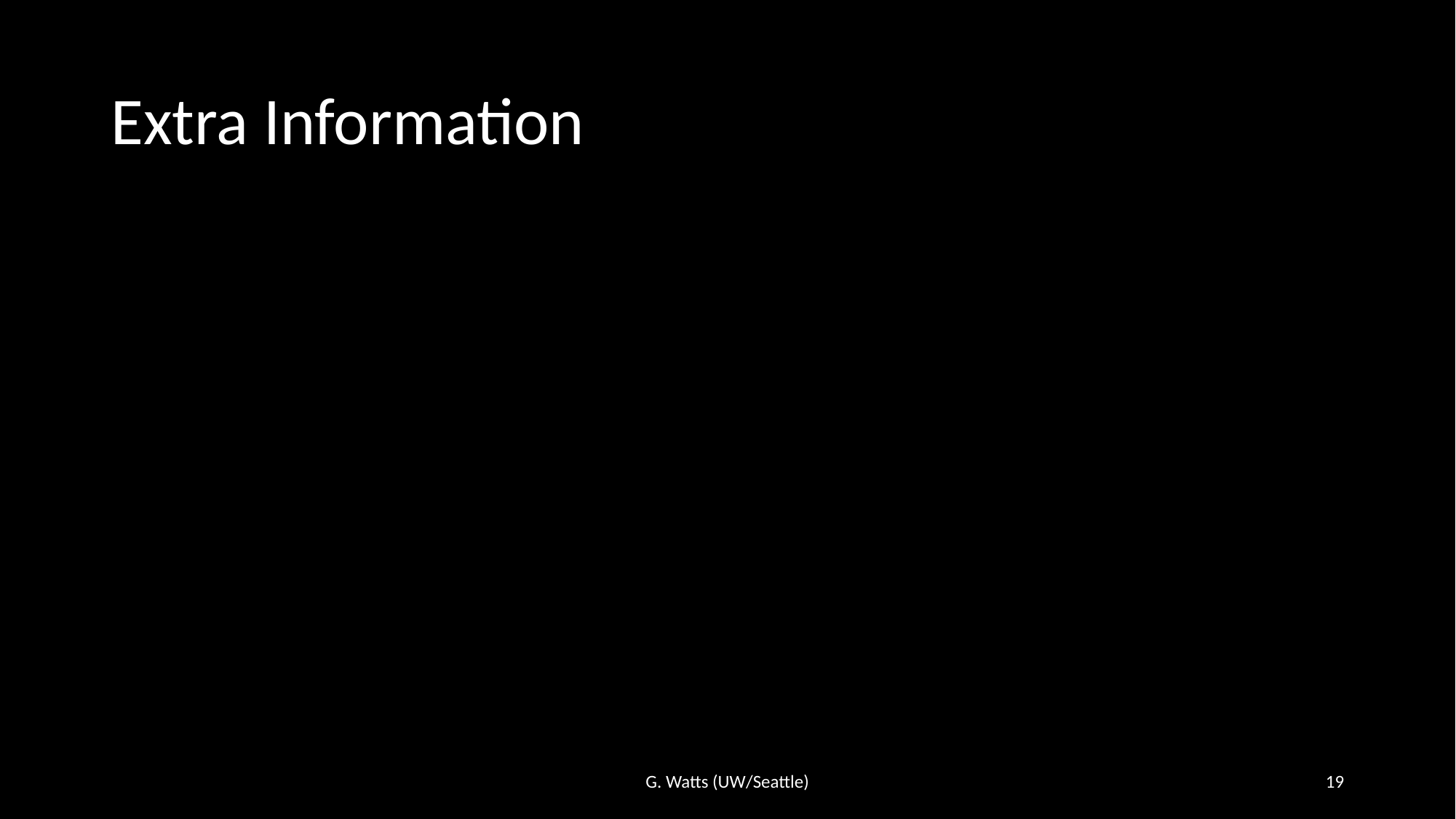

# Extra Information
G. Watts (UW/Seattle)
19